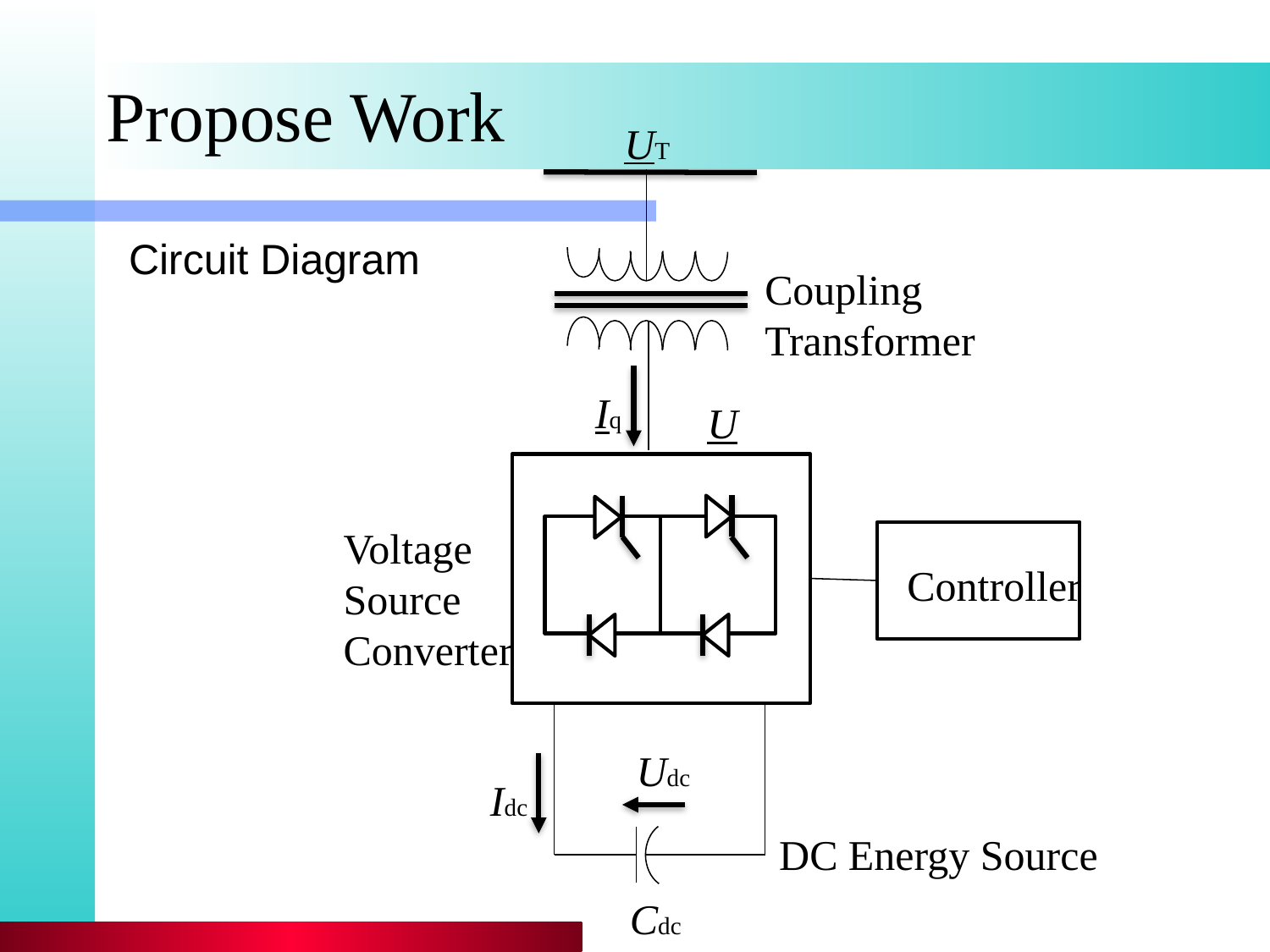

# Propose Work
UT

Circuit Diagram
Coupling
Transformer

Iq
U

Voltage
Source
Converter

Controller

Udc
Idc
DC Energy Source

Cdc